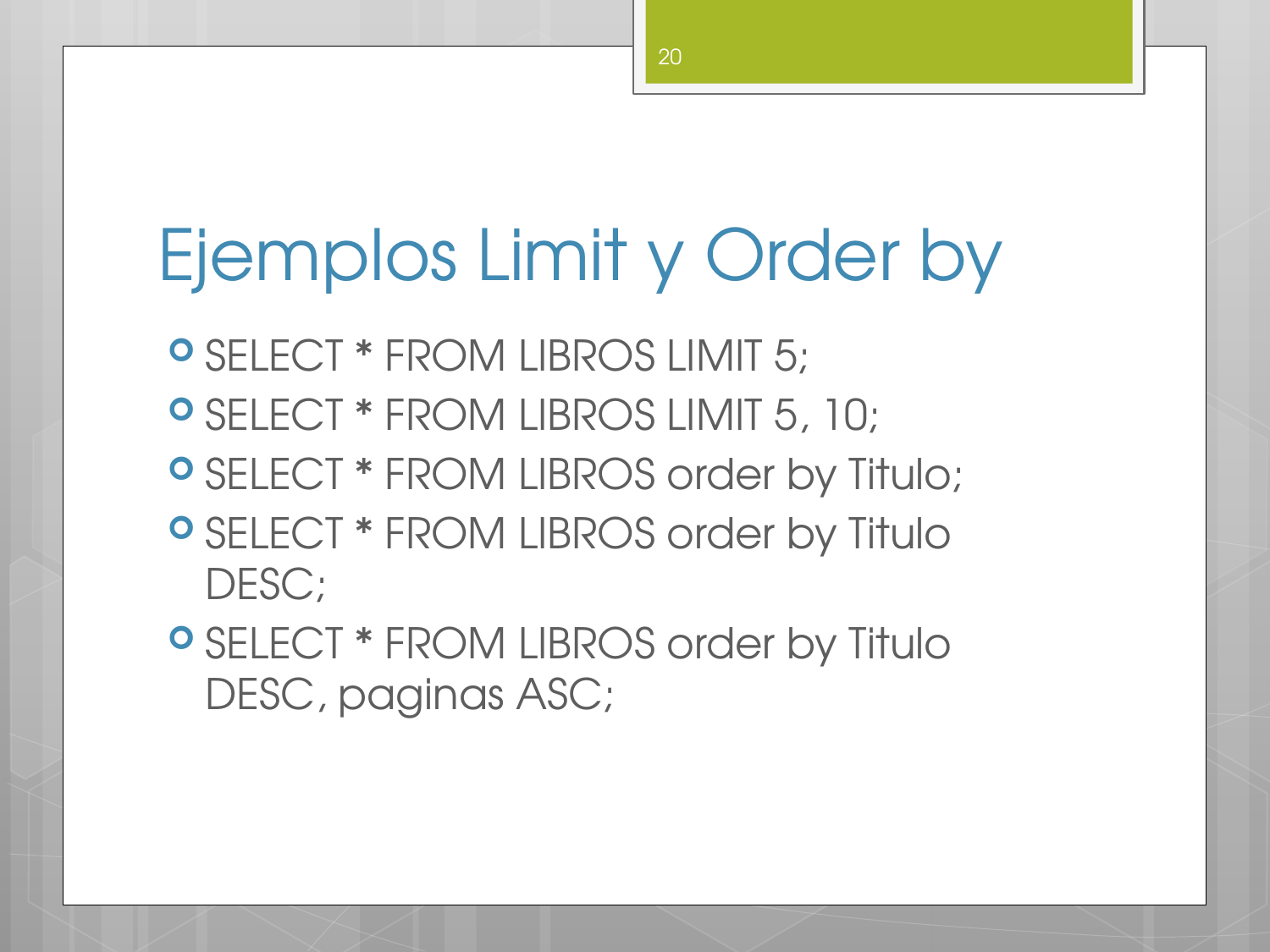

20
# Ejemplos Limit y Order by
SELECT * FROM LIBROS LIMIT 5;
SELECT * FROM LIBROS LIMIT 5, 10;
SELECT * FROM LIBROS order by Titulo;
SELECT * FROM LIBROS order by Titulo DESC;
SELECT * FROM LIBROS order by Titulo DESC, paginas ASC;